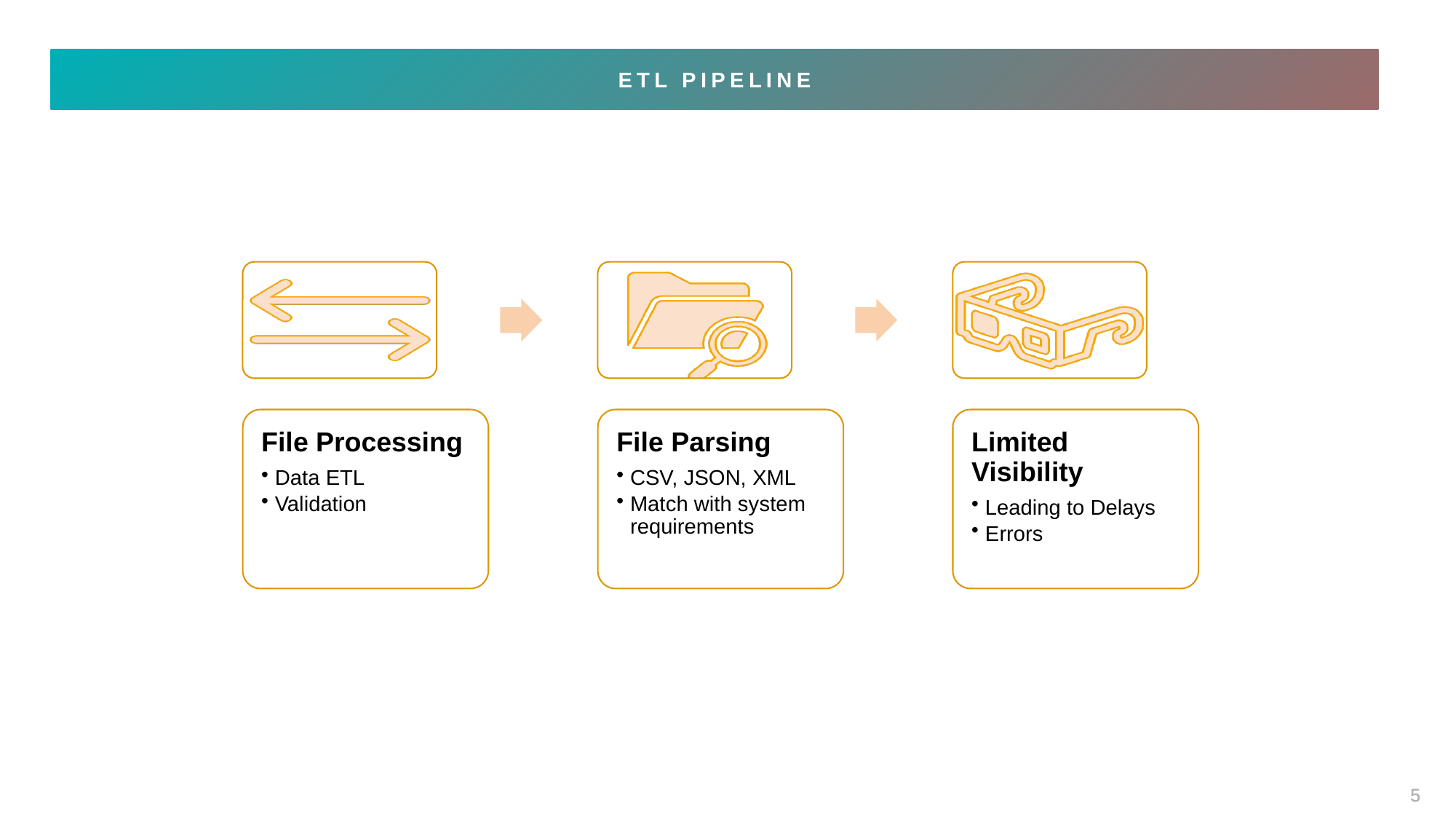

ETL PIPELINE
File Processing
Data ETL
Validation

File Parsing
CSV, JSON, XML
Match with system requirements

Limited Visibility
Leading to Delays
Errors
5